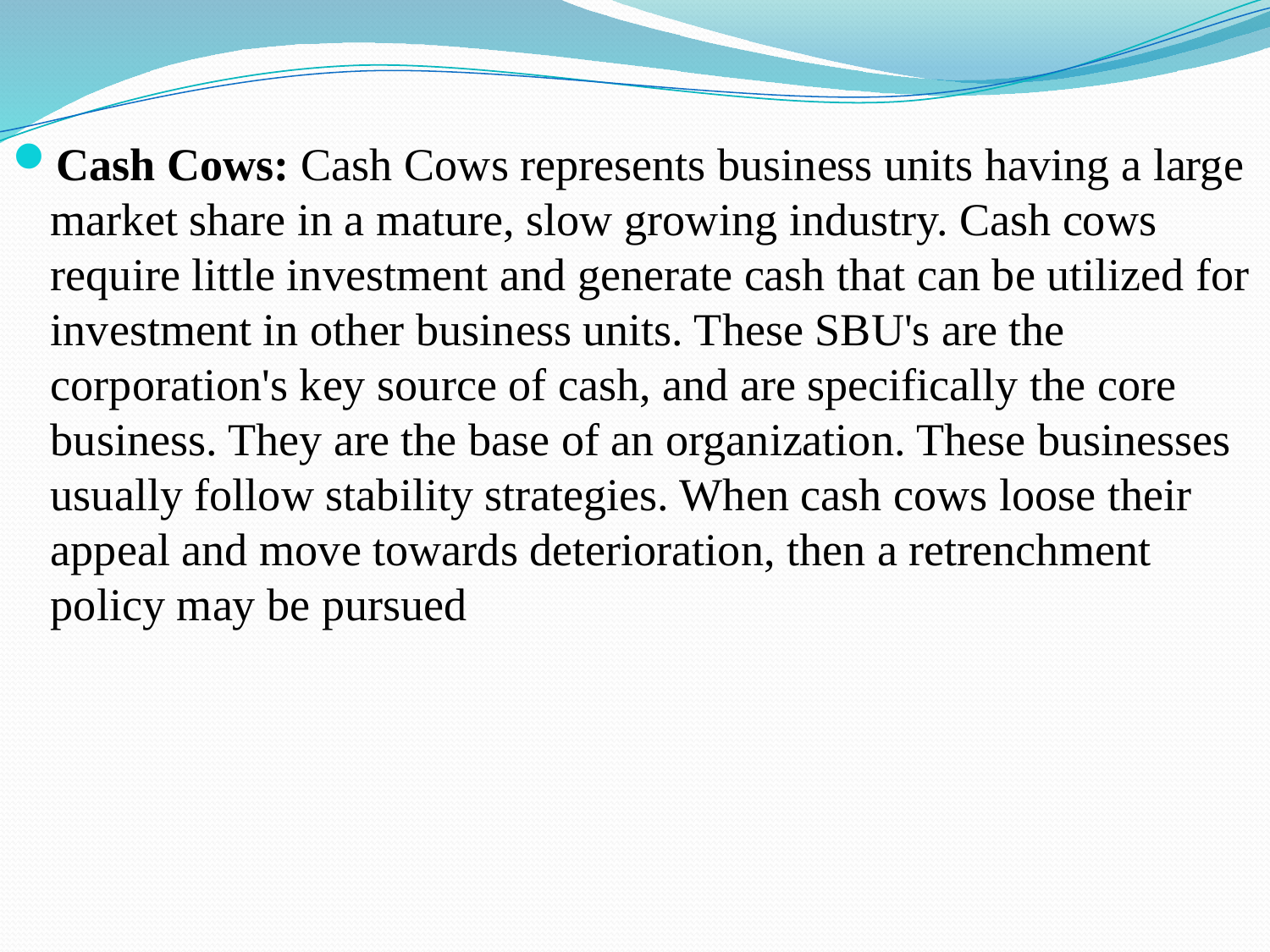

Cash Cows: Cash Cows represents business units having a large market share in a mature, slow growing industry. Cash cows require little investment and generate cash that can be utilized for investment in other business units. These SBU's are the corporation's key source of cash, and are specifically the core business. They are the base of an organization. These businesses usually follow stability strategies. When cash cows loose their appeal and move towards deterioration, then a retrenchment policy may be pursued